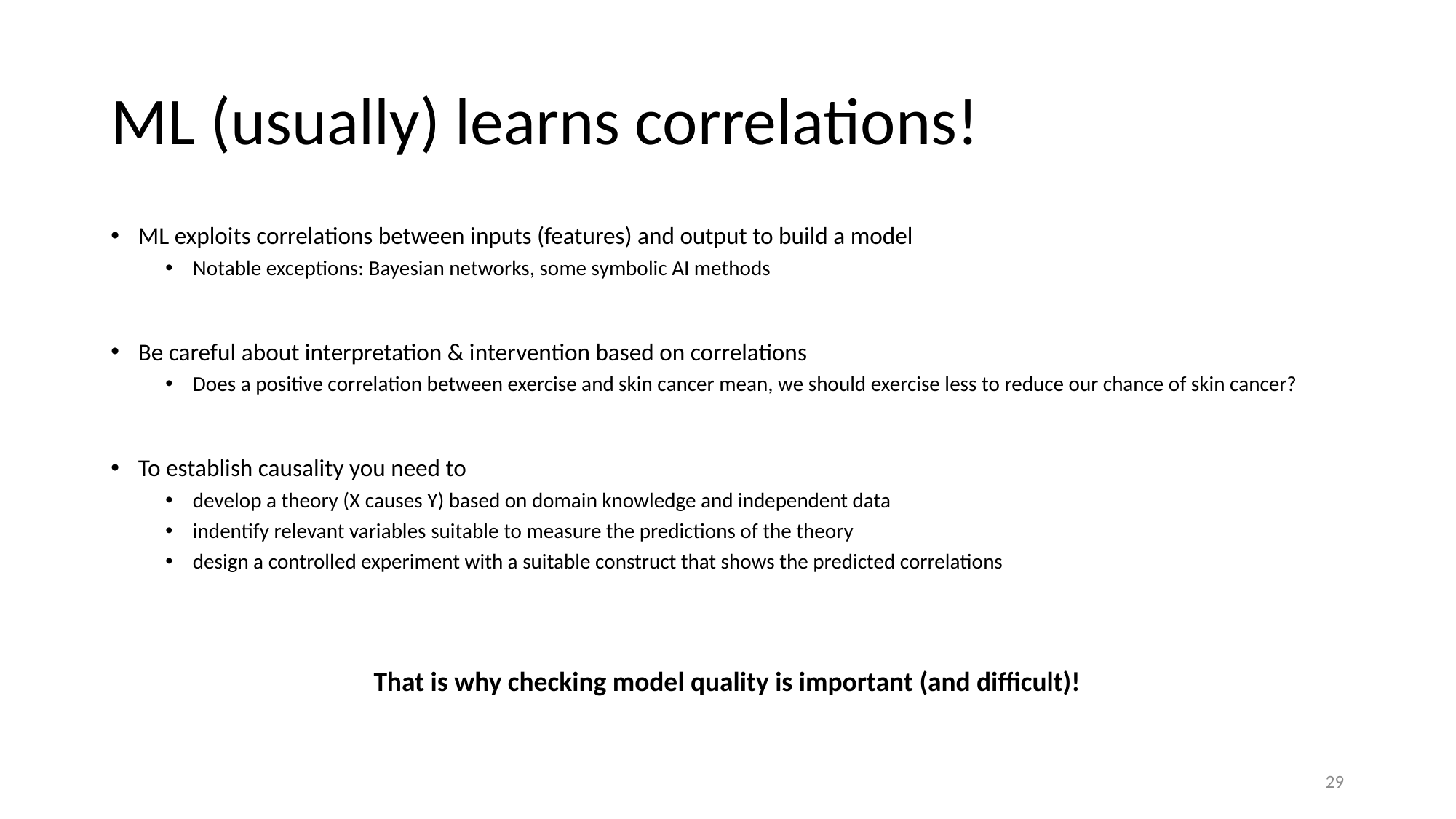

# ML (usually) learns correlations!
ML exploits correlations between inputs (features) and output to build a model
Notable exceptions: Bayesian networks, some symbolic AI methods

Be careful about interpretation & intervention based on correlations
Does a positive correlation between exercise and skin cancer mean, we should exercise less to reduce our chance of skin cancer?

To establish causality you need to
develop a theory (X causes Y) based on domain knowledge and independent data
indentify relevant variables suitable to measure the predictions of the theory
design a controlled experiment with a suitable construct that shows the predicted correlations
That is why checking model quality is important (and difficult)!
29